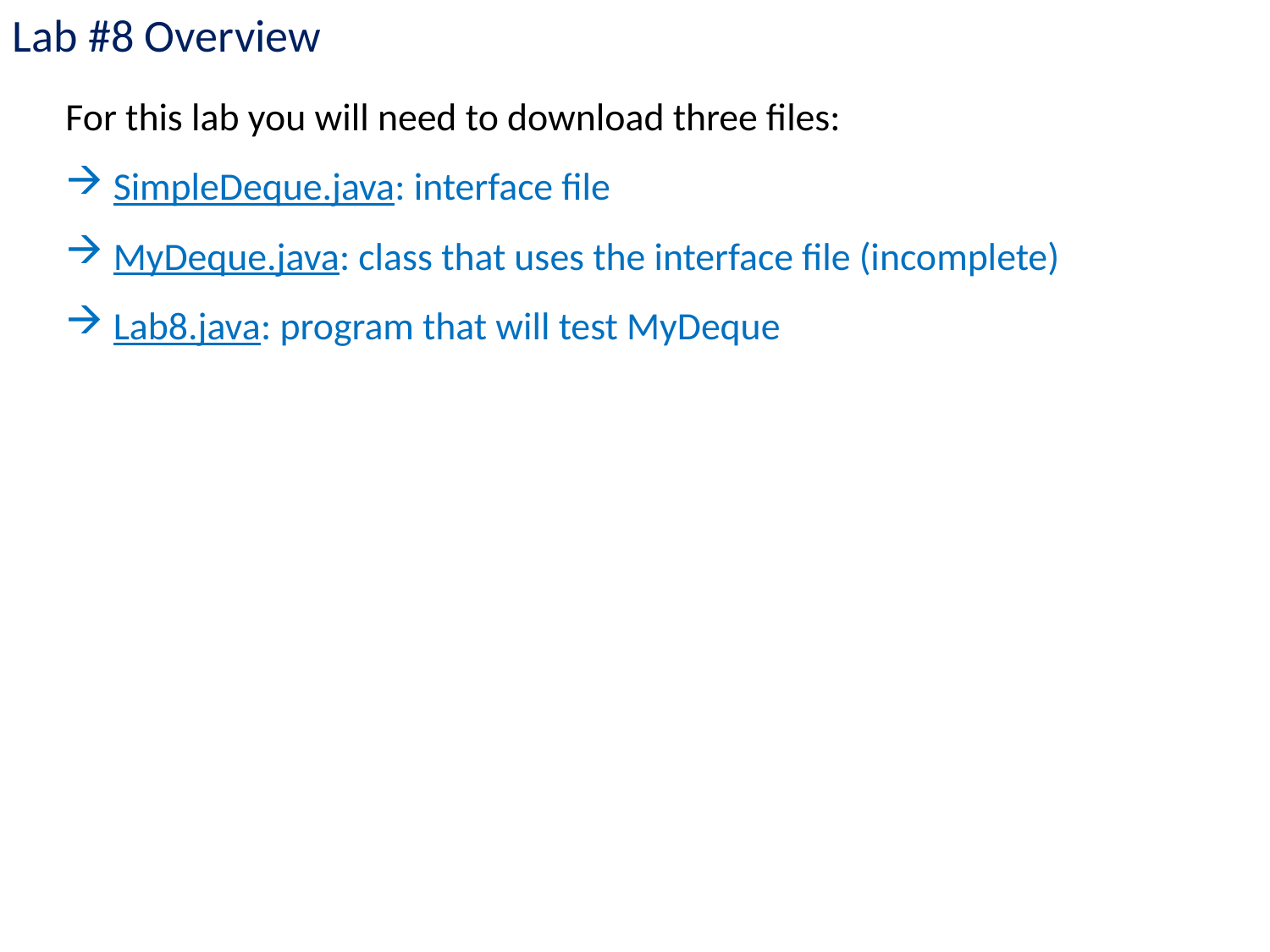

Lab #8 Overview
For this lab you will need to download three files:
SimpleDeque.java: interface file
MyDeque.java: class that uses the interface file (incomplete)
Lab8.java: program that will test MyDeque